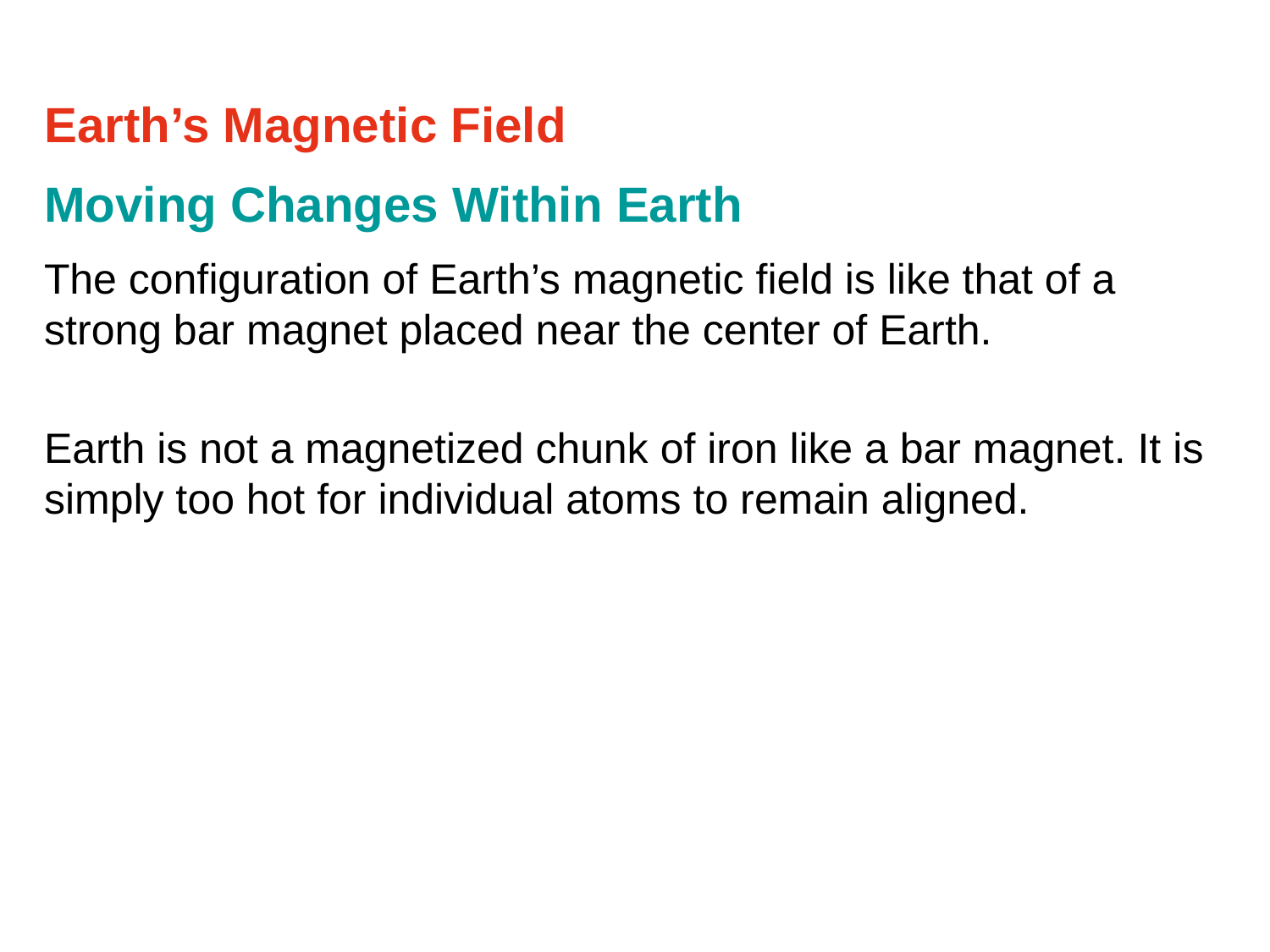

Earth’s Magnetic Field
Moving Changes Within Earth
The configuration of Earth’s magnetic field is like that of a strong bar magnet placed near the center of Earth.

Earth is not a magnetized chunk of iron like a bar magnet. It is simply too hot for individual atoms to remain aligned.